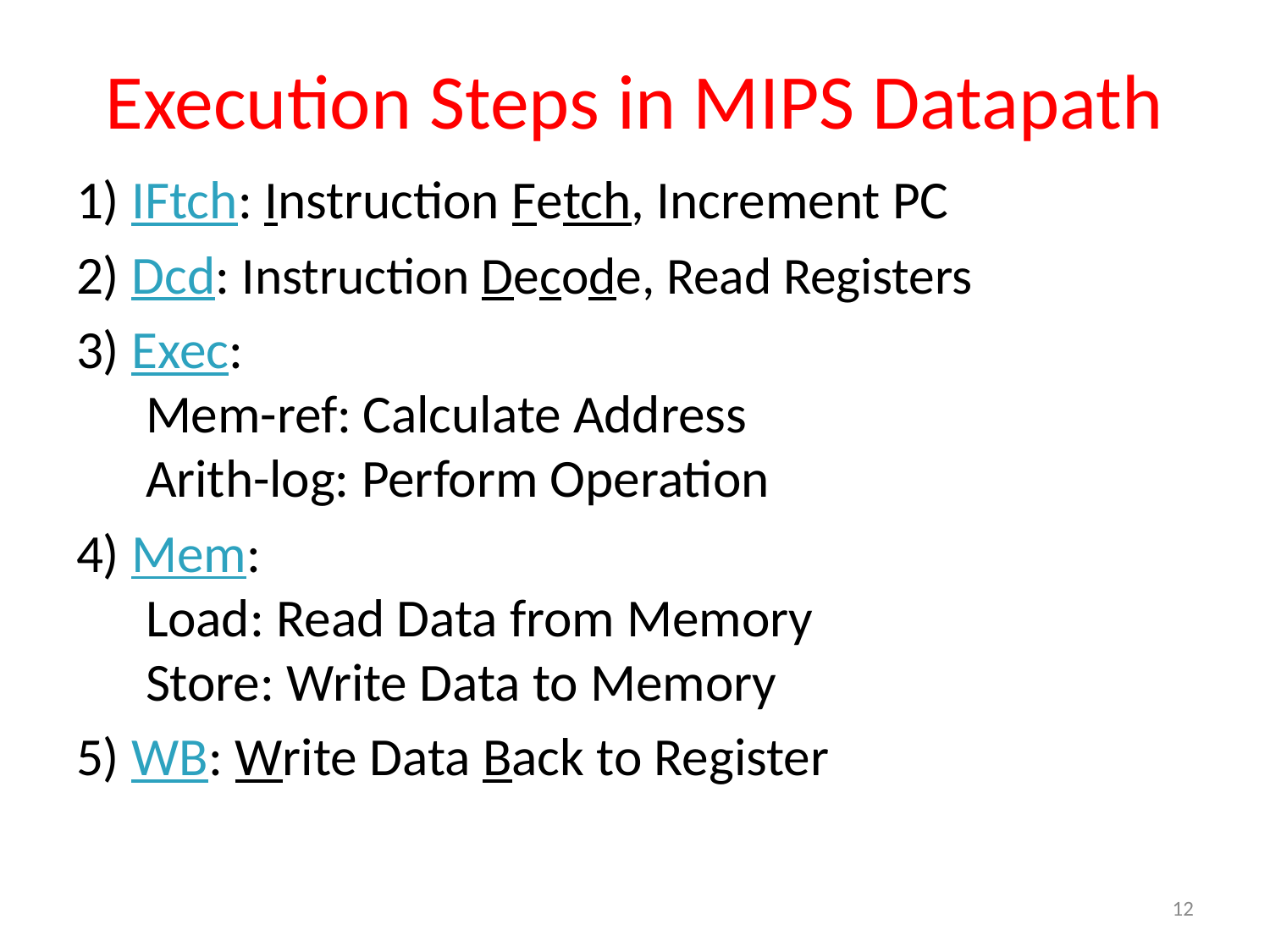

# Execution Steps in MIPS Datapath
1) IFtch: Instruction Fetch, Increment PC
2) Dcd: Instruction Decode, Read Registers
3) Exec:
  Mem-ref:	Calculate Address
  Arith-log: Perform Operation
4) Mem:
  Load: Read Data from Memory
  Store: Write Data to Memory
5) WB: Write Data Back to Register
12